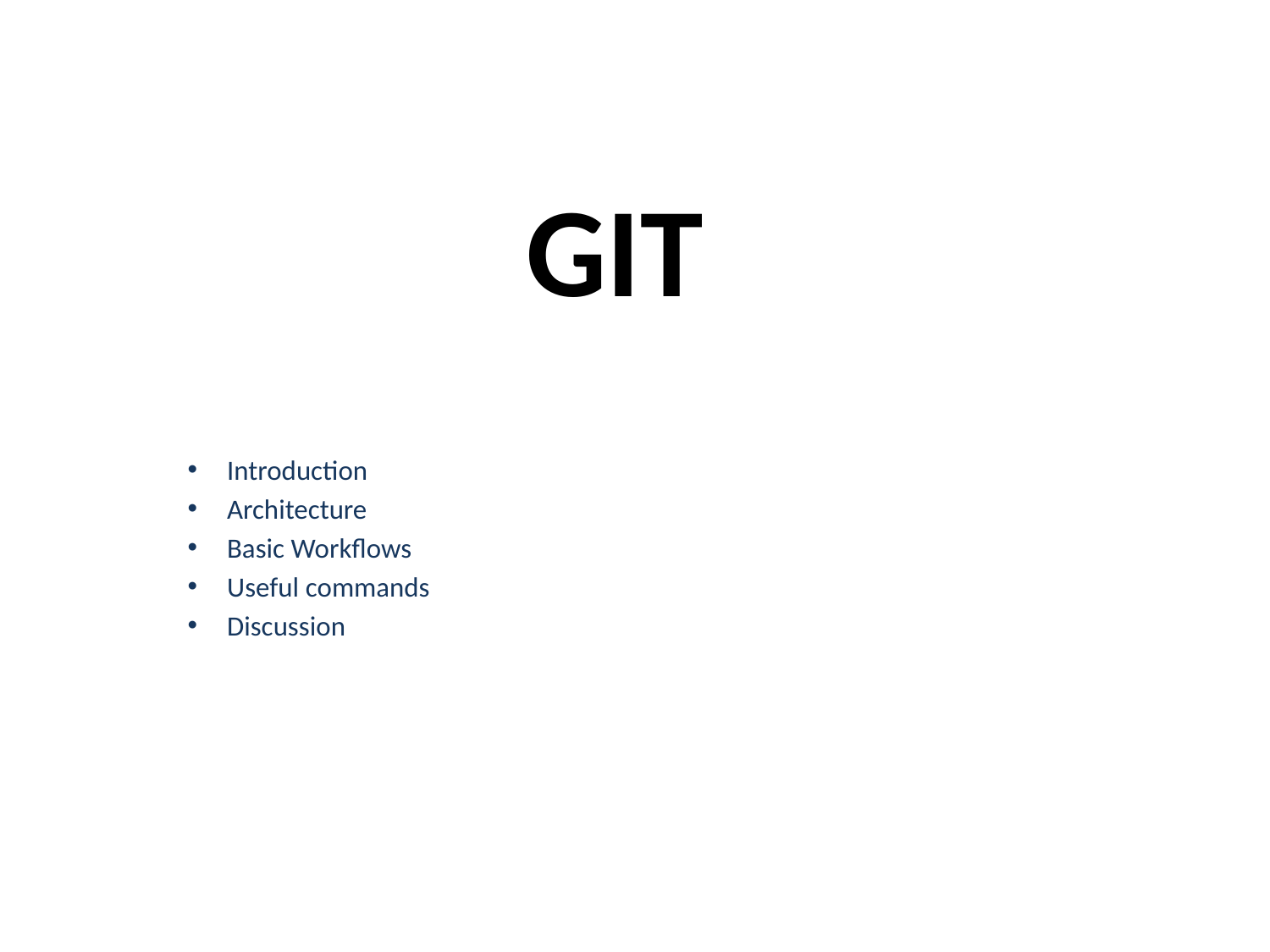

# GIT
Introduction
Architecture
Basic Workflows
Useful commands
Discussion